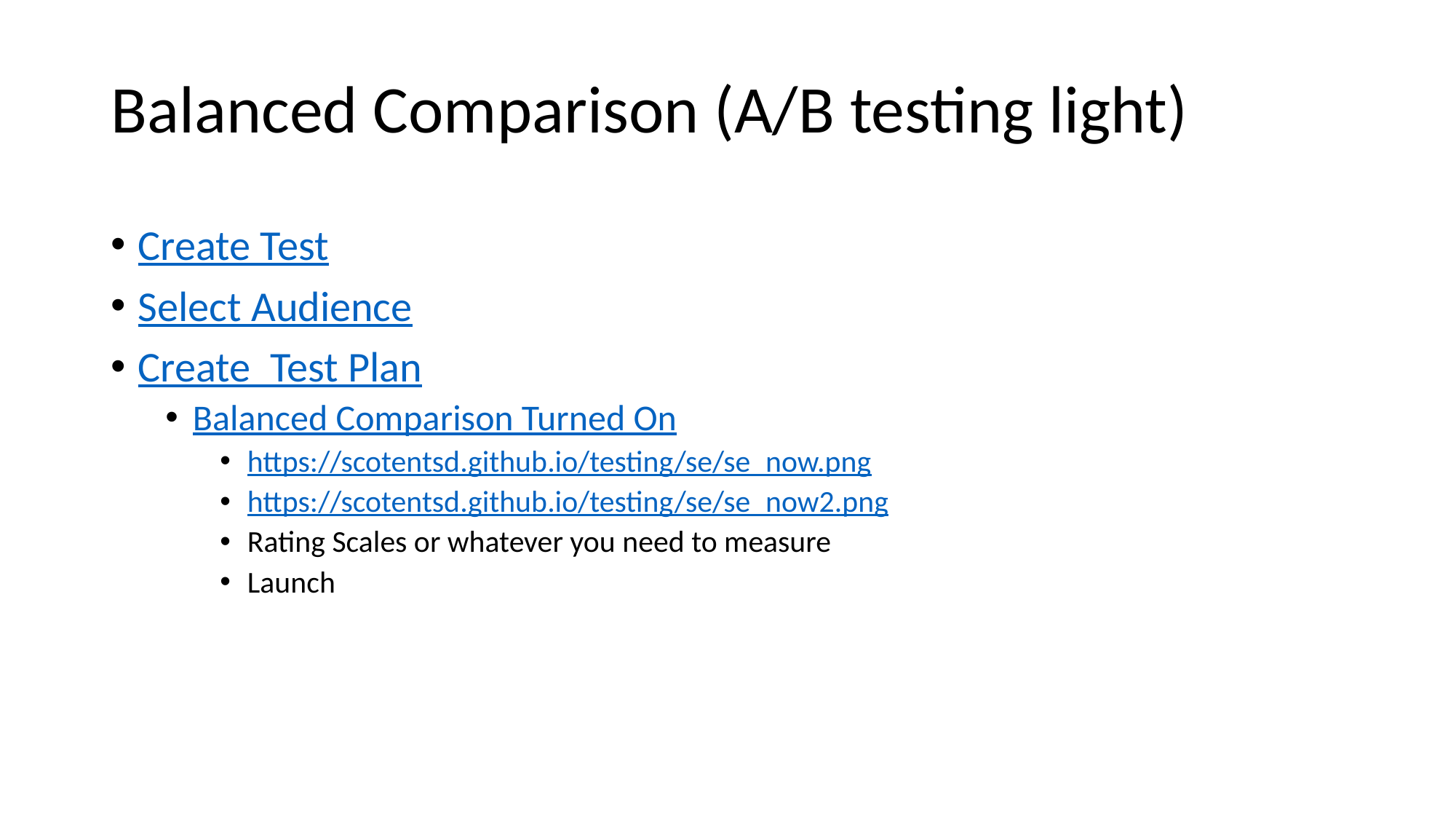

# Balanced Comparison (A/B testing light)
Create Test
Select Audience
Create  Test Plan
Balanced Comparison Turned On
https://scotentsd.github.io/testing/se/se_now.png
https://scotentsd.github.io/testing/se/se_now2.png
Rating Scales or whatever you need to measure
Launch